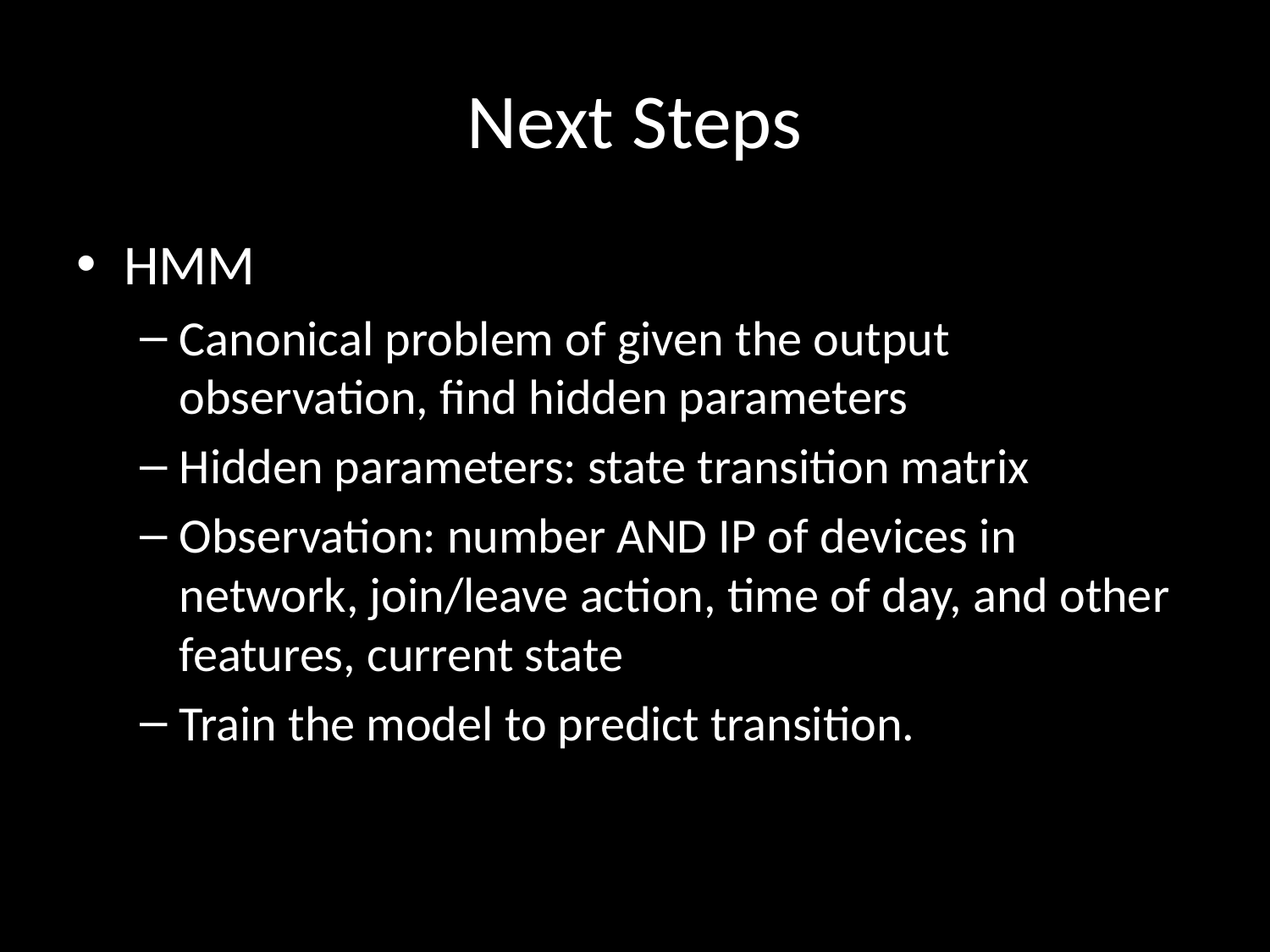

# Next Steps
HMM
Canonical problem of given the output observation, find hidden parameters
Hidden parameters: state transition matrix
Observation: number AND IP of devices in network, join/leave action, time of day, and other features, current state
Train the model to predict transition.